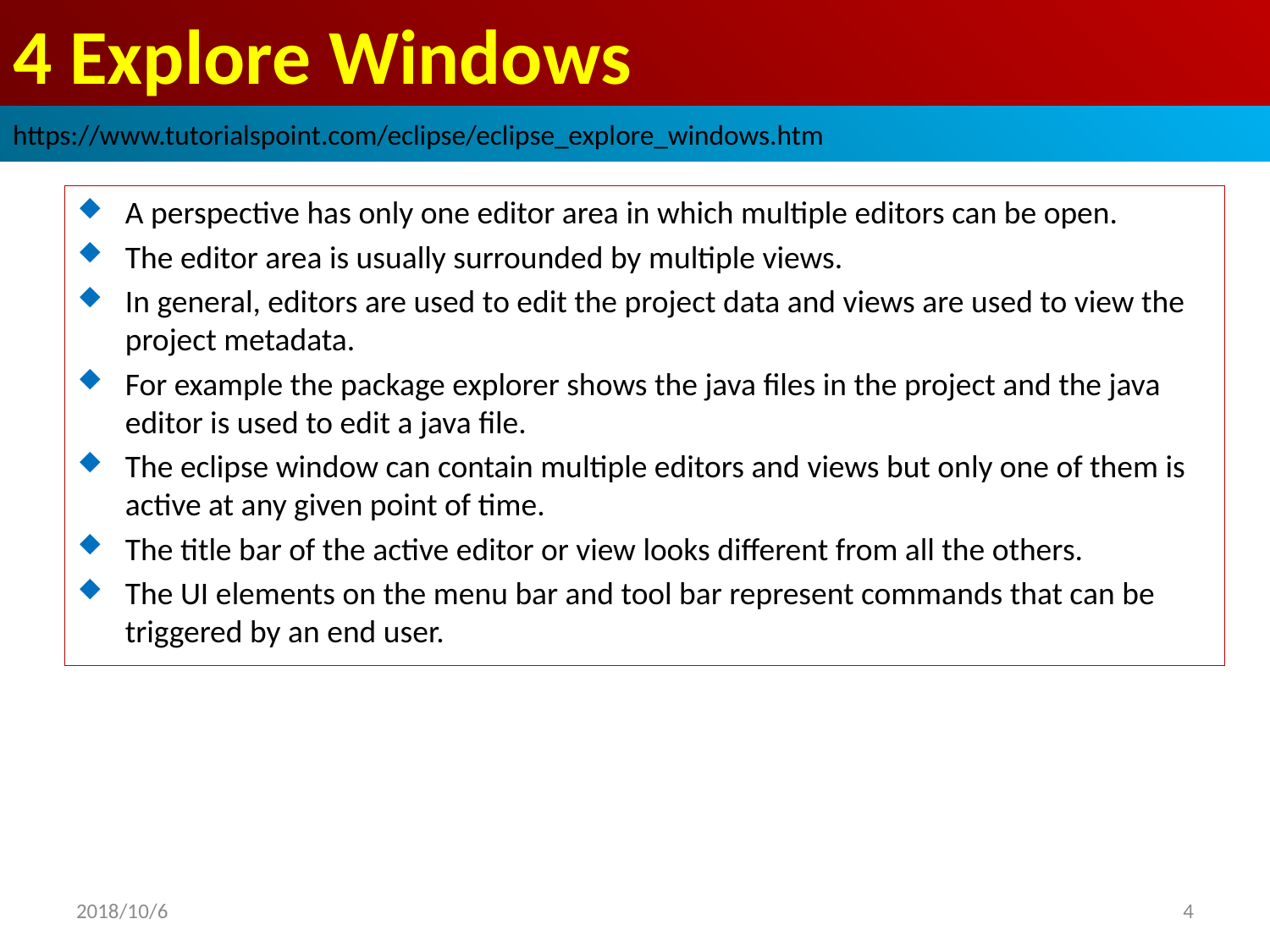

# 4 Explore Windows
https://www.tutorialspoint.com/eclipse/eclipse_explore_windows.htm
A perspective has only one editor area in which multiple editors can be open.
The editor area is usually surrounded by multiple views.
In general, editors are used to edit the project data and views are used to view the project metadata.
For example the package explorer shows the java files in the project and the java editor is used to edit a java file.
The eclipse window can contain multiple editors and views but only one of them is active at any given point of time.
The title bar of the active editor or view looks different from all the others.
The UI elements on the menu bar and tool bar represent commands that can be triggered by an end user.
2018/10/6
4